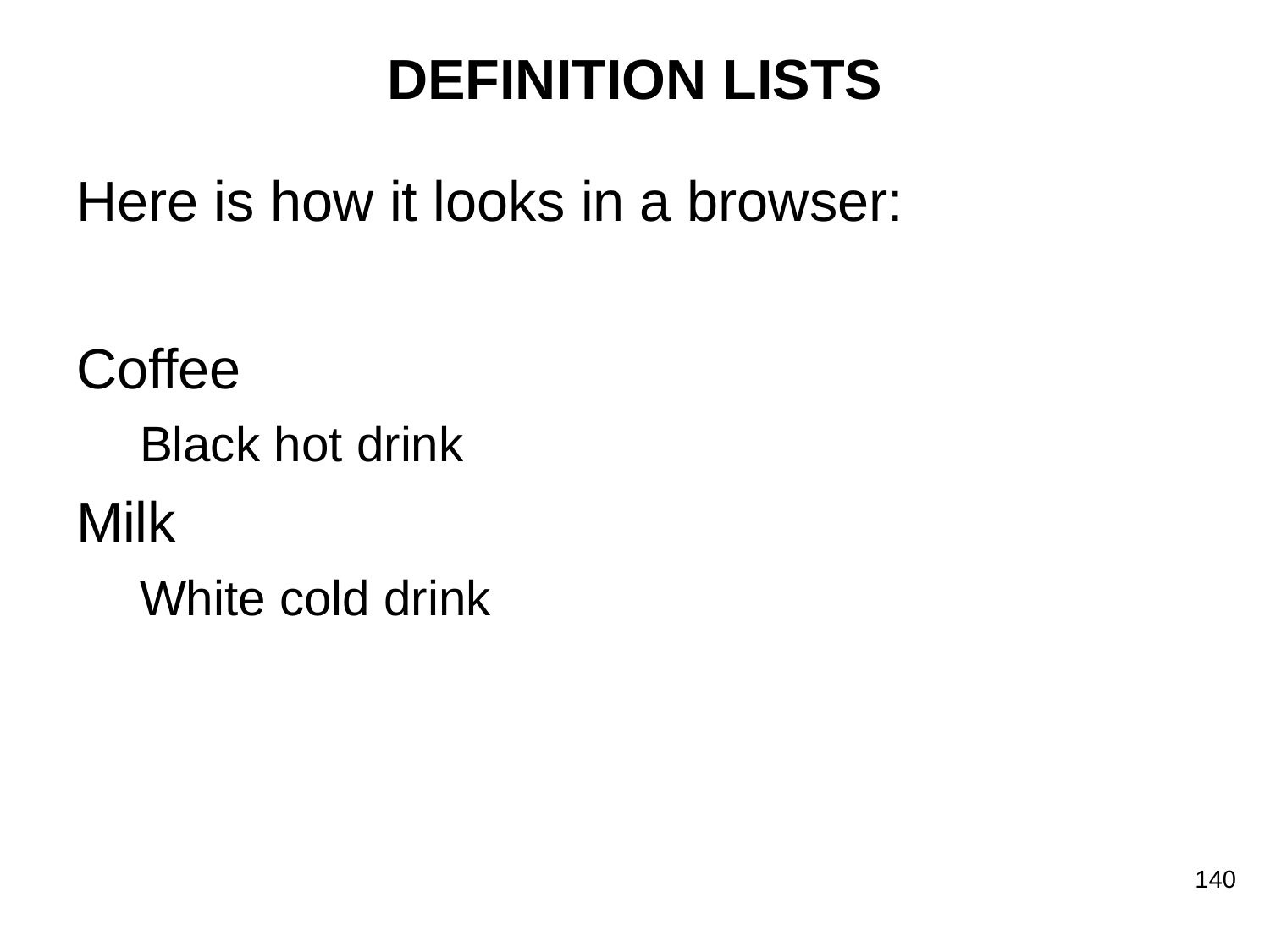

# DEFINITION LISTS
Here is how it looks in a browser:

Coffee
Black hot drink
Milk
White cold drink
140